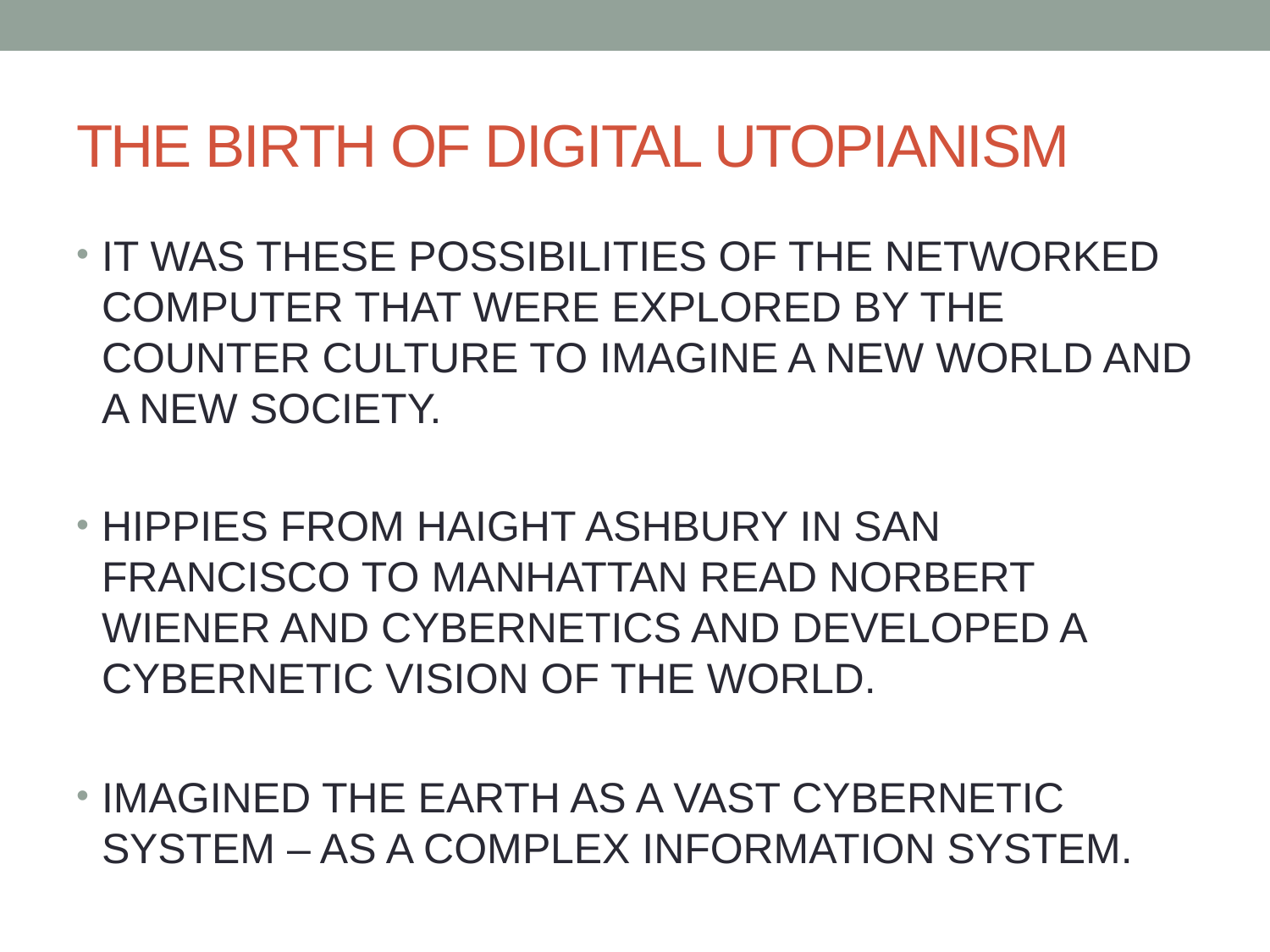

# THE BIRTH OF DIGITAL UTOPIANISM
IT WAS THESE POSSIBILITIES OF THE NETWORKED COMPUTER THAT WERE EXPLORED BY THE COUNTER CULTURE TO IMAGINE A NEW WORLD AND A NEW SOCIETY.

HIPPIES FROM HAIGHT ASHBURY IN SAN FRANCISCO TO MANHATTAN READ NORBERT WIENER AND CYBERNETICS AND DEVELOPED A CYBERNETIC VISION OF THE WORLD.

IMAGINED THE EARTH AS A VAST CYBERNETIC SYSTEM – AS A COMPLEX INFORMATION SYSTEM.